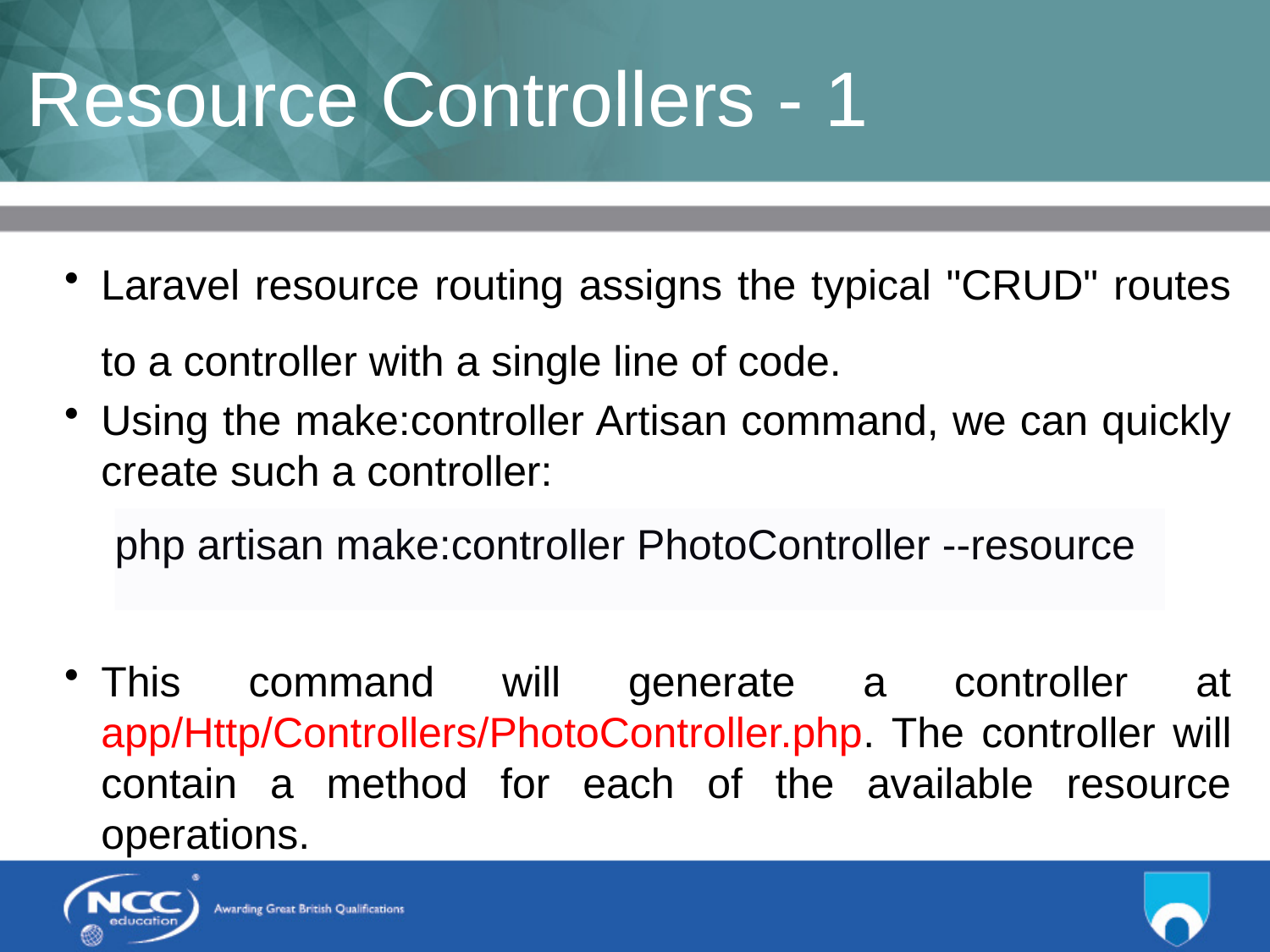

# Resource Controllers - 1
Laravel resource routing assigns the typical "CRUD" routes to a controller with a single line of code.
Using the make:controller Artisan command, we can quickly create such a controller:

This command will generate a controller at app/Http/Controllers/PhotoController.php. The controller will contain a method for each of the available resource operations.

php artisan make:controller PhotoController --resource